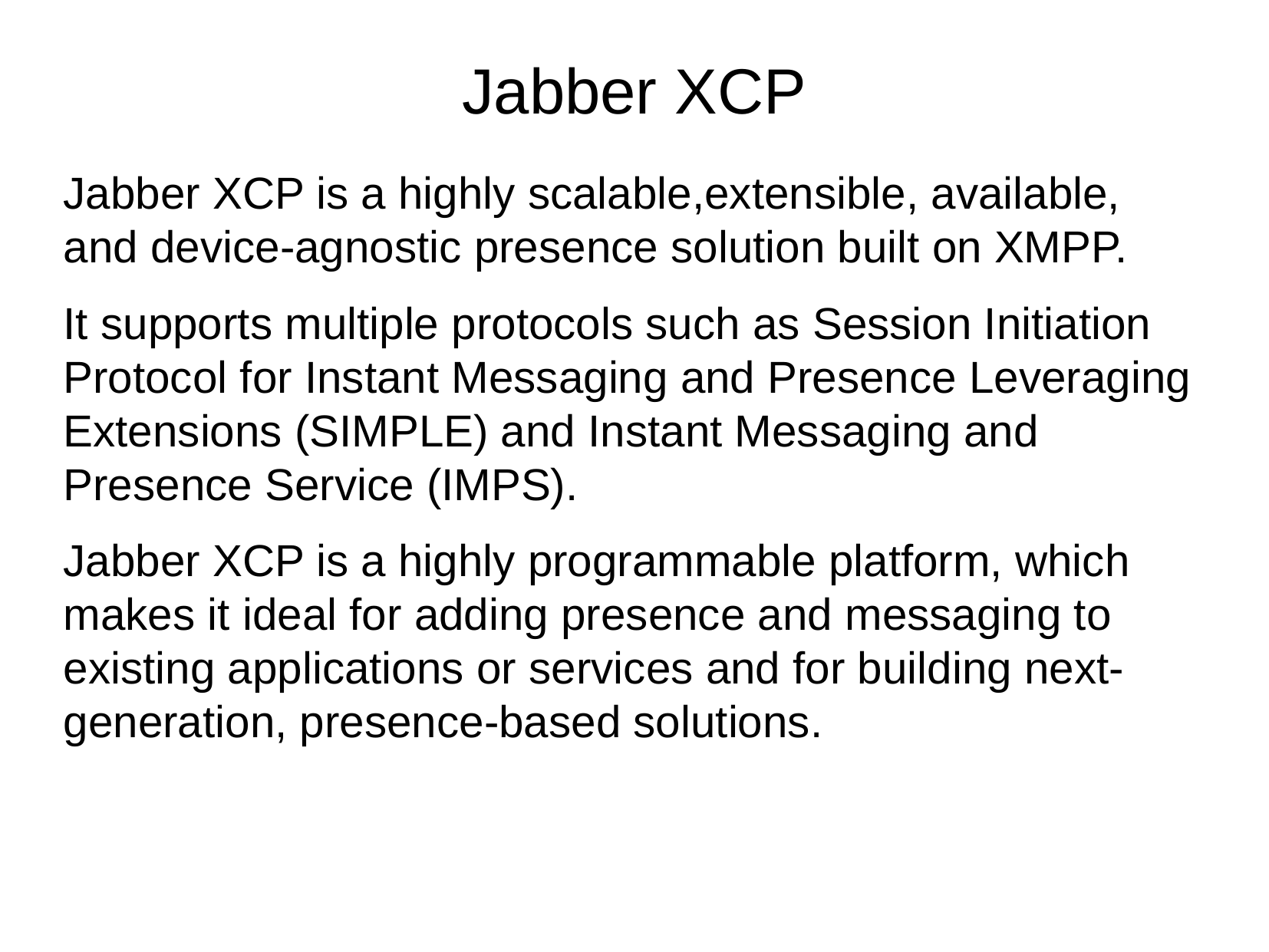

Jabber XCP
Jabber XCP is a highly scalable,extensible, available, and device-agnostic presence solution built on XMPP.
It supports multiple protocols such as Session Initiation Protocol for Instant Messaging and Presence Leveraging Extensions (SIMPLE) and Instant Messaging and Presence Service (IMPS).
Jabber XCP is a highly programmable platform, which makes it ideal for adding presence and messaging to existing applications or services and for building next-generation, presence-based solutions.